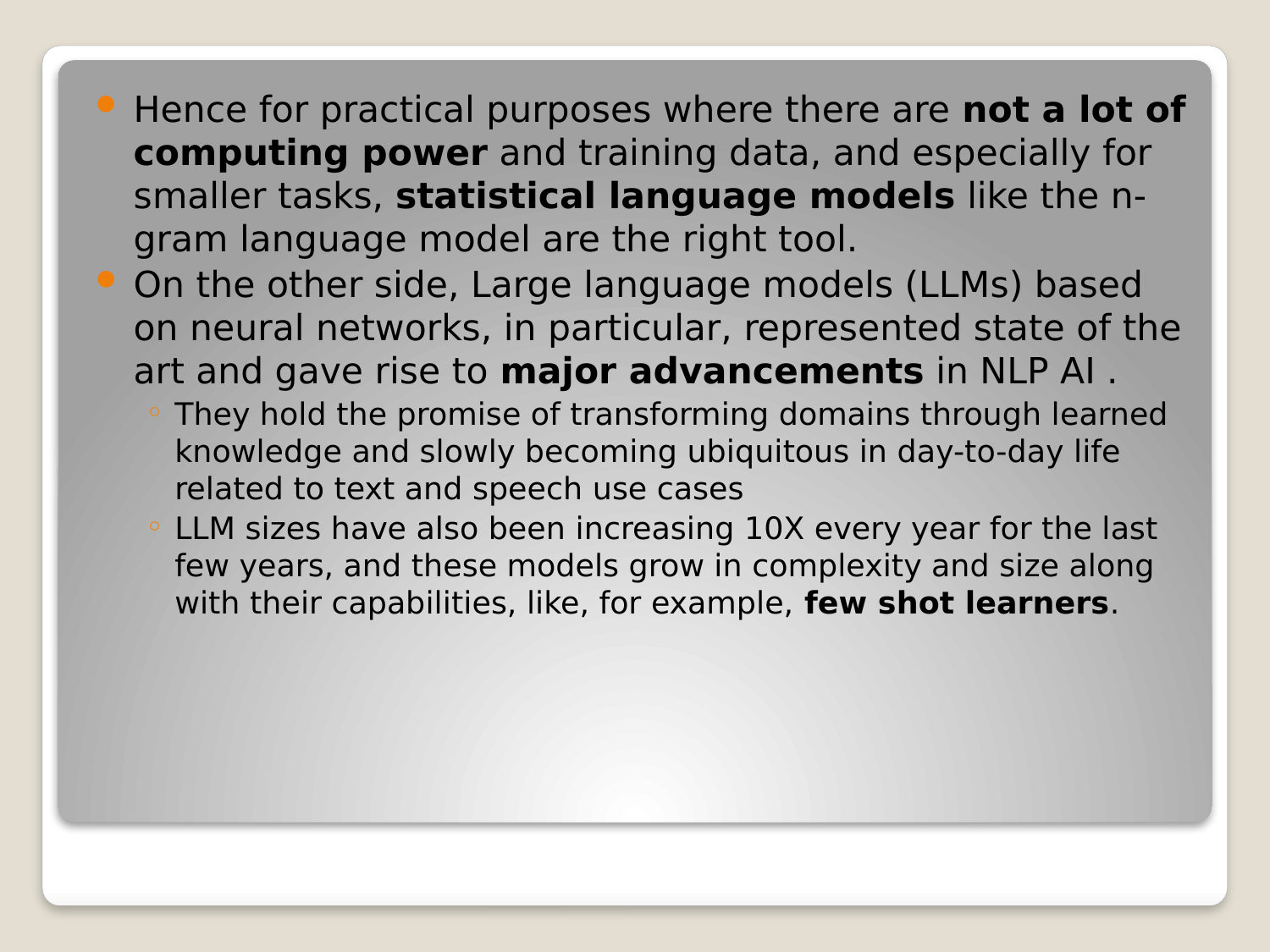

Hence for practical purposes where there are not a lot of computing power and training data, and especially for smaller tasks, statistical language models like the n-gram language model are the right tool.
On the other side, Large language models (LLMs) based on neural networks, in particular, represented state of the art and gave rise to major advancements in NLP AI .
They hold the promise of transforming domains through learned knowledge and slowly becoming ubiquitous in day-to-day life related to text and speech use cases
LLM sizes have also been increasing 10X every year for the last few years, and these models grow in complexity and size along with their capabilities, like, for example, few shot learners.

#